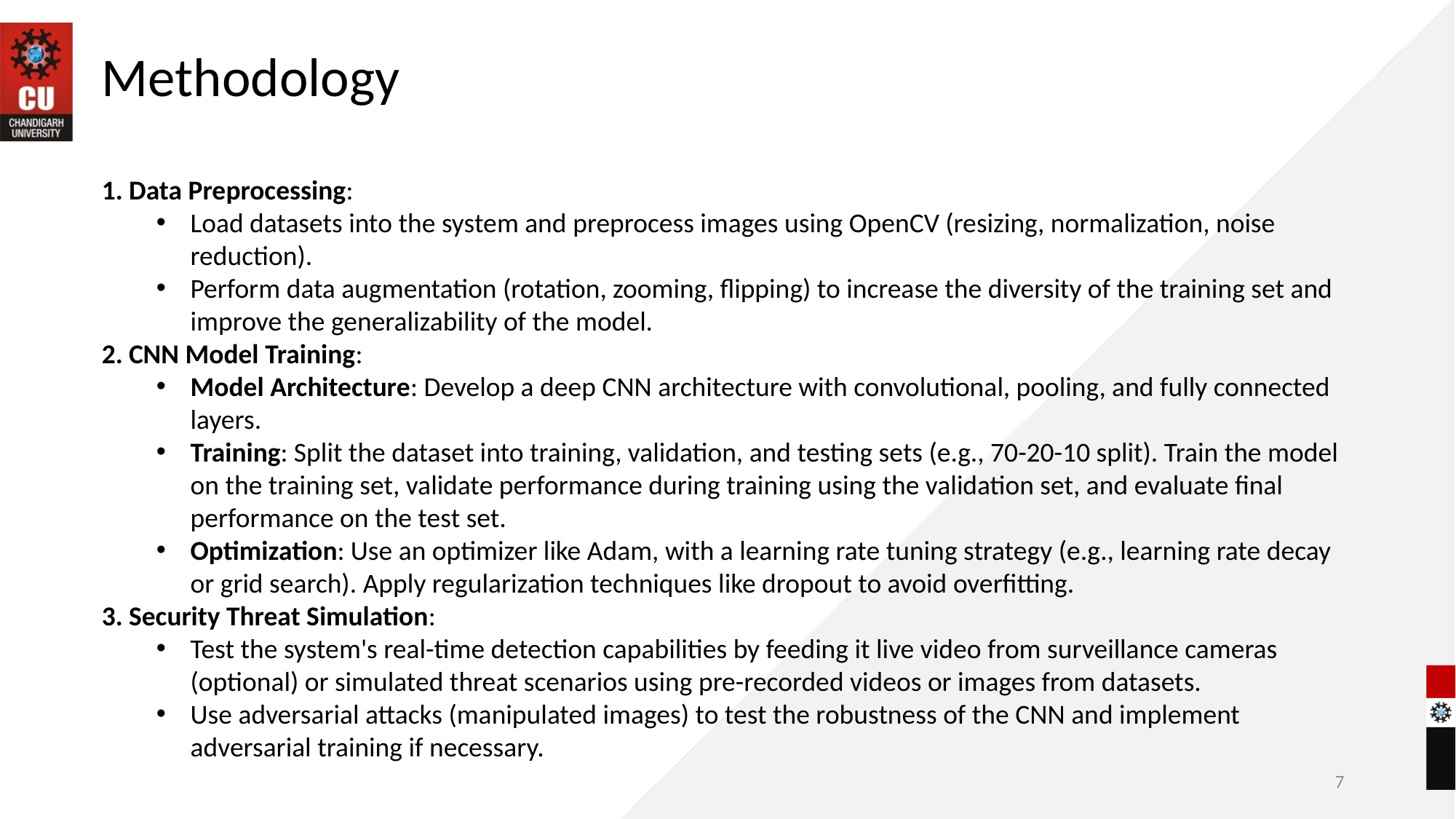

Methodology

 Data Preprocessing:
Load datasets into the system and preprocess images using OpenCV (resizing, normalization, noise reduction).
Perform data augmentation (rotation, zooming, flipping) to increase the diversity of the training set and improve the generalizability of the model.
 CNN Model Training:
Model Architecture: Develop a deep CNN architecture with convolutional, pooling, and fully connected layers.
Training: Split the dataset into training, validation, and testing sets (e.g., 70-20-10 split). Train the model on the training set, validate performance during training using the validation set, and evaluate final performance on the test set.
Optimization: Use an optimizer like Adam, with a learning rate tuning strategy (e.g., learning rate decay or grid search). Apply regularization techniques like dropout to avoid overfitting.
 Security Threat Simulation:
Test the system's real-time detection capabilities by feeding it live video from surveillance cameras (optional) or simulated threat scenarios using pre-recorded videos or images from datasets.
Use adversarial attacks (manipulated images) to test the robustness of the CNN and implement adversarial training if necessary.
7